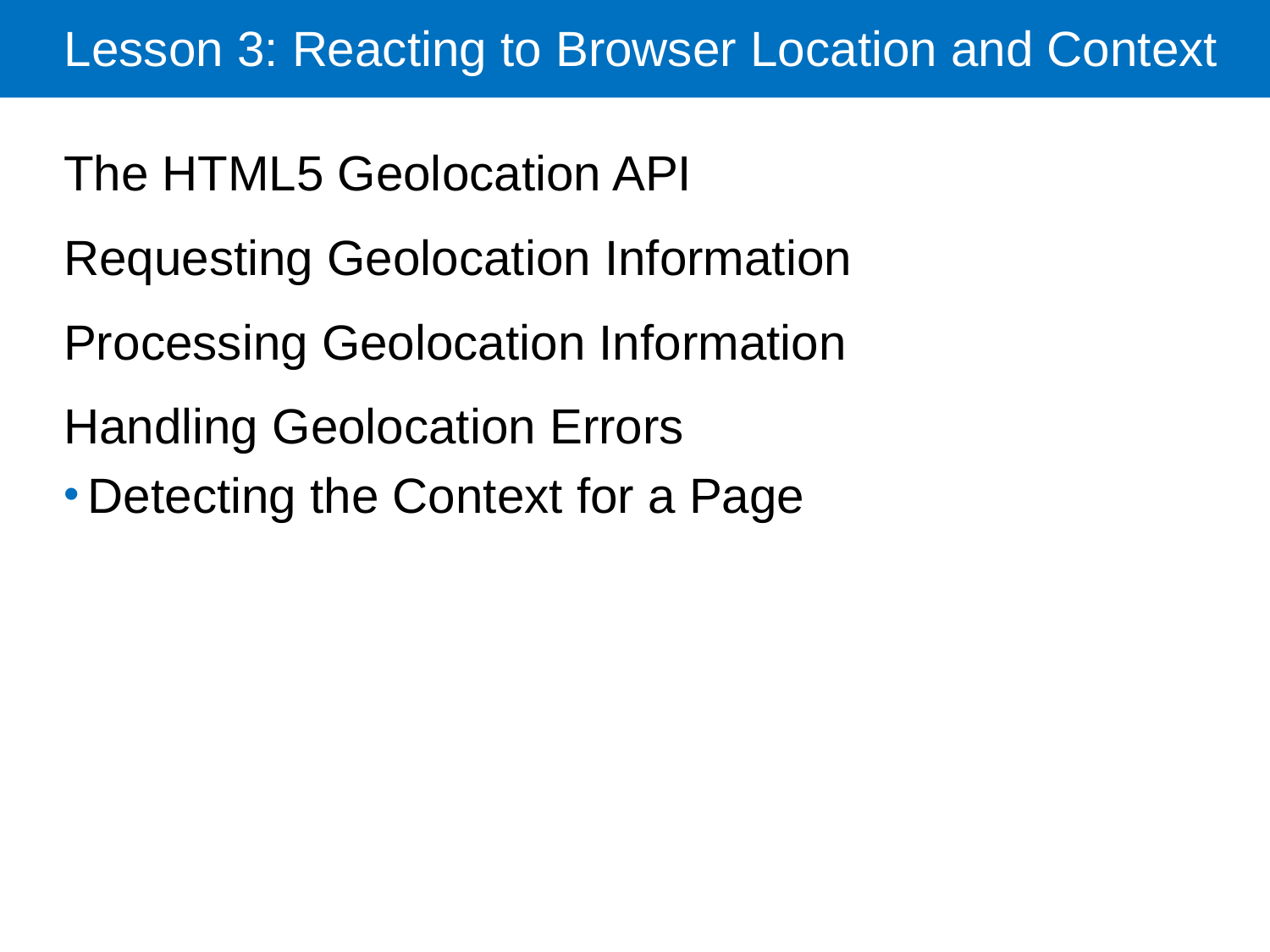

# Lesson 3: Reacting to Browser Location and Context
The HTML5 Geolocation API
Requesting Geolocation Information
Processing Geolocation Information
Handling Geolocation Errors
Detecting the Context for a Page